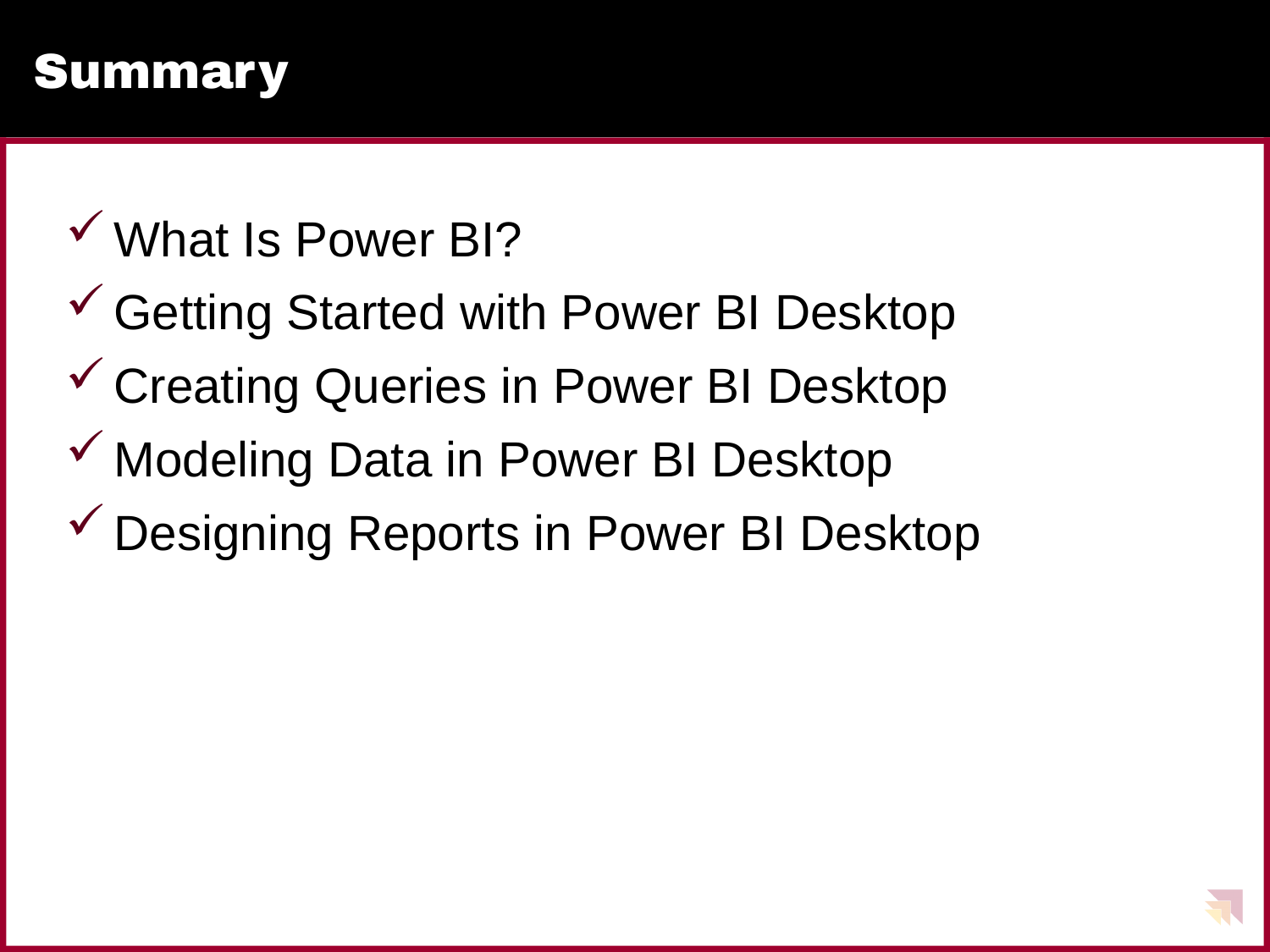

# Summary
What Is Power BI?
Getting Started with Power BI Desktop
Creating Queries in Power BI Desktop
Modeling Data in Power BI Desktop
Designing Reports in Power BI Desktop